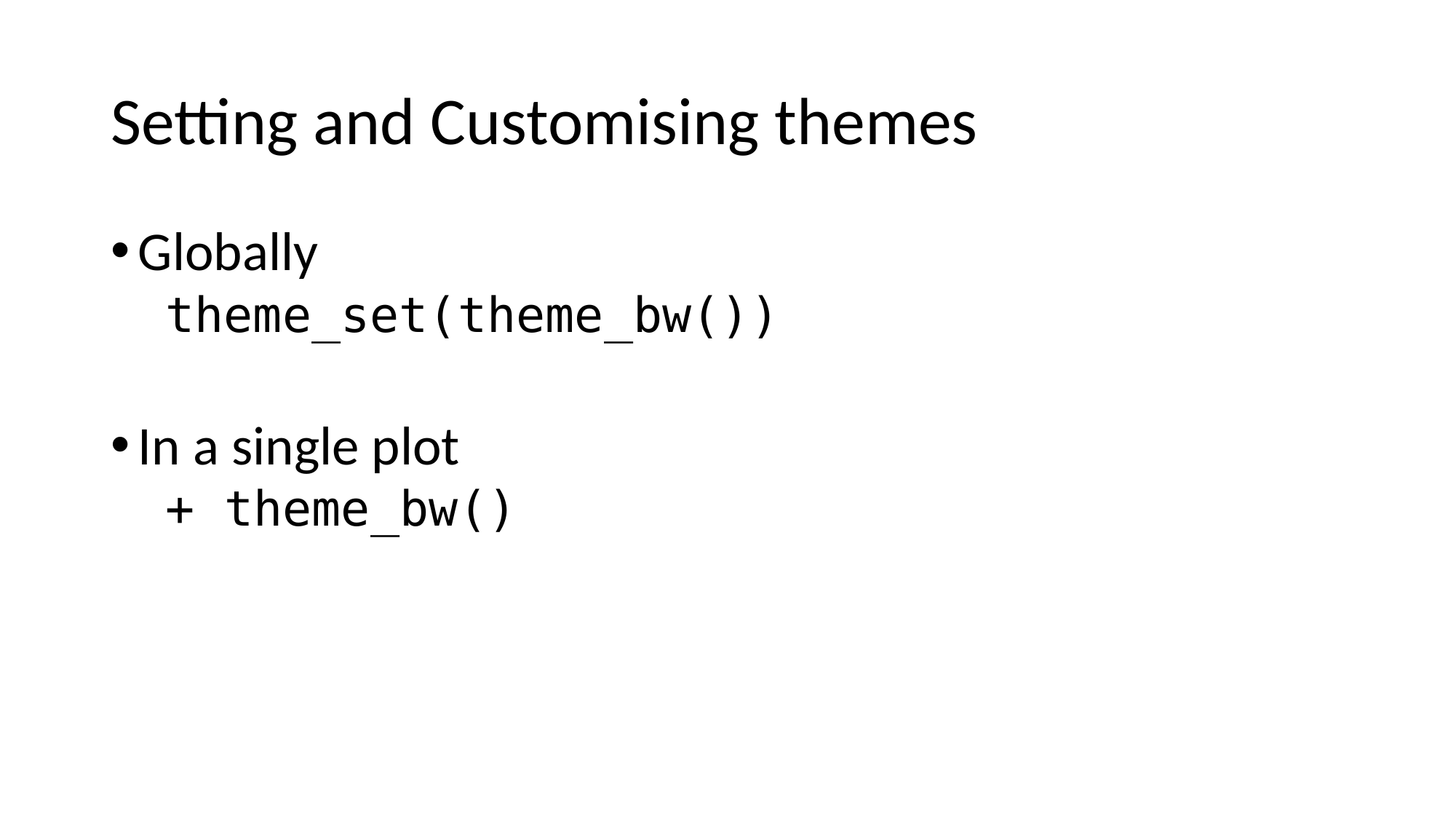

# Setting and Customising themes
Globally
theme_set(theme_bw())

In a single plot
+ theme_bw()